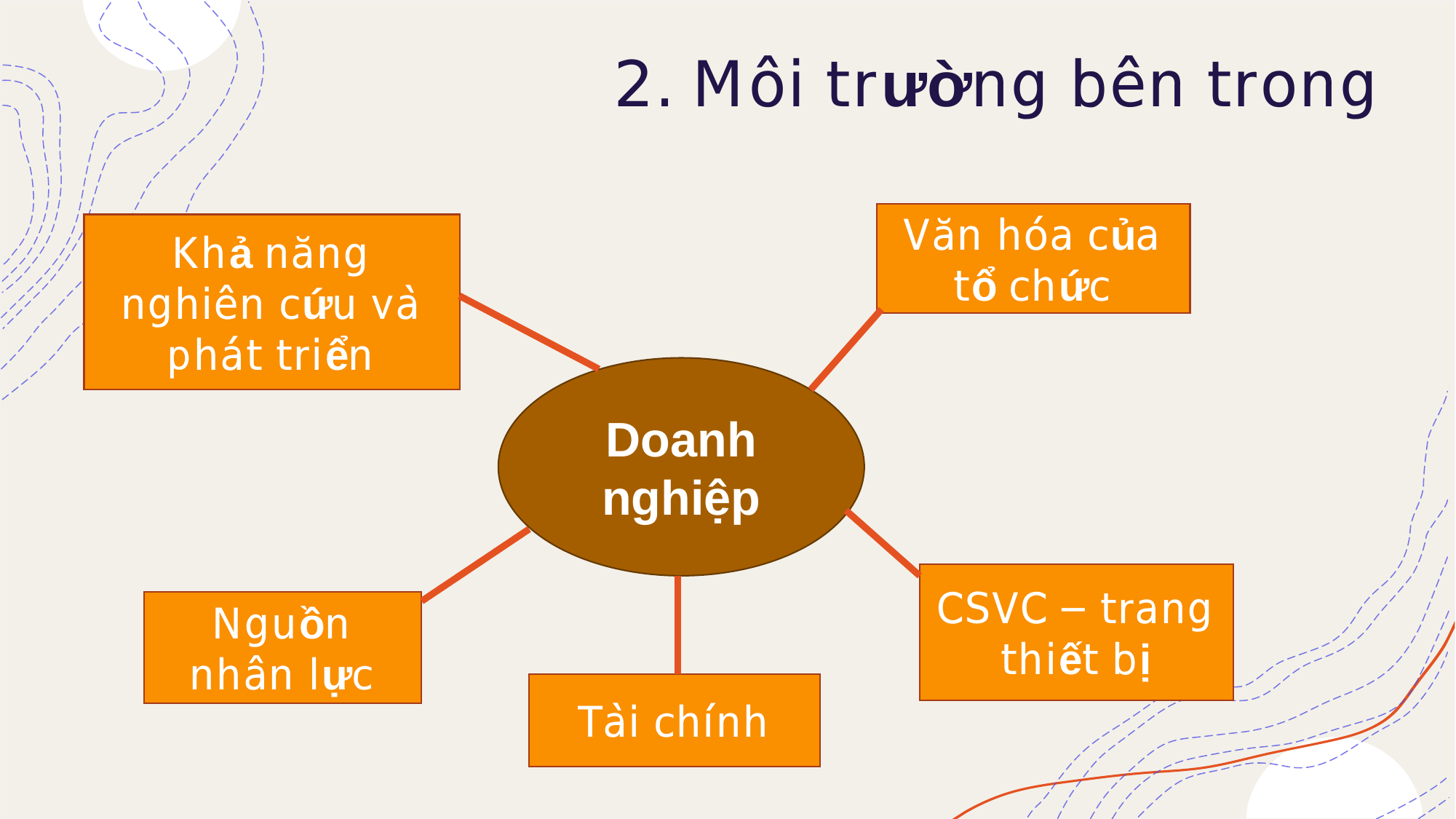

# 2. Môi trường bên trong
Văn hóa của tổ chức
Khả năng nghiên cứu và phát triển
Doanh nghiệp
CSVC – trang thiết bị
Nguồn nhân lực
Tài chính